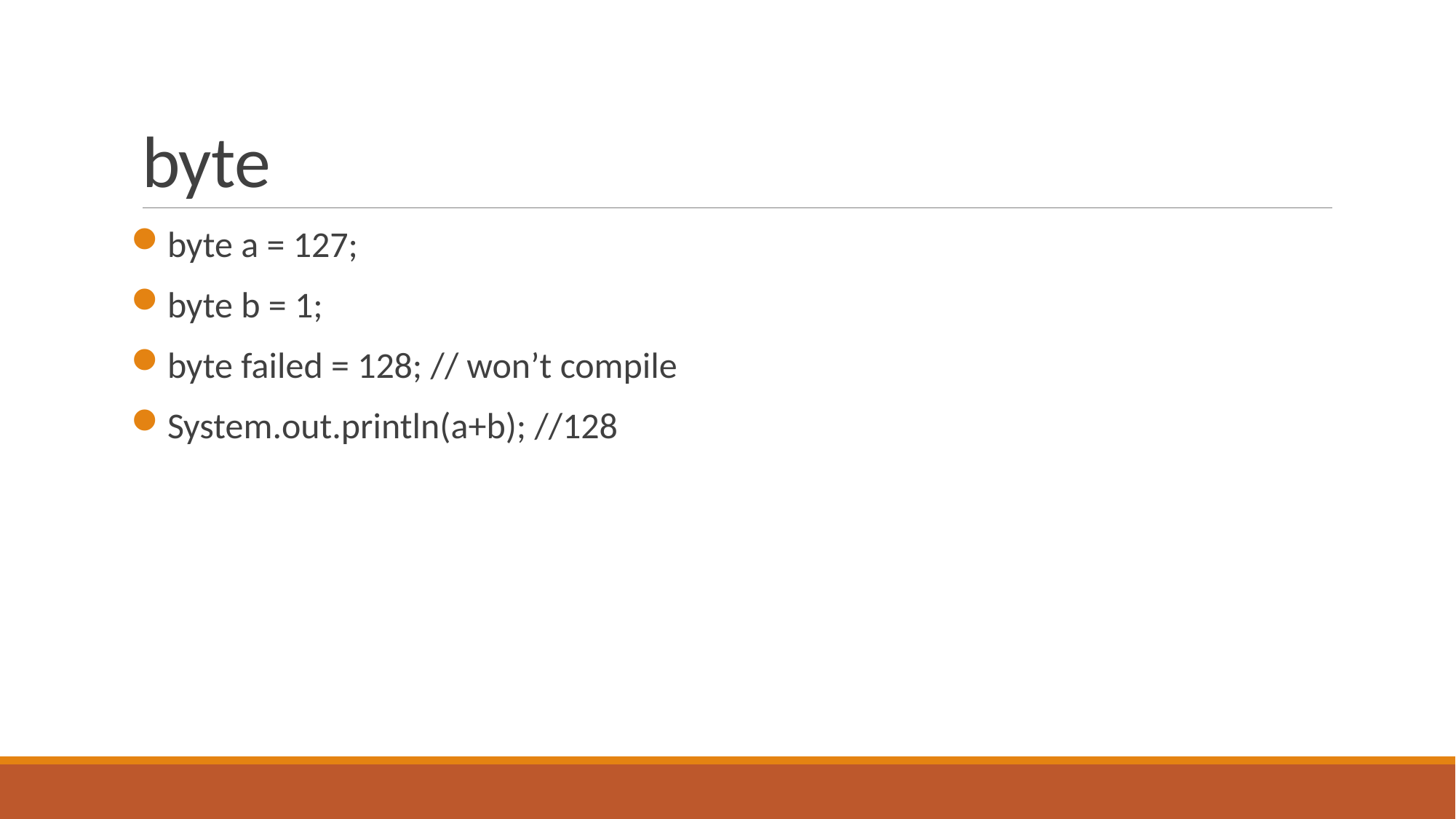

# byte
byte a = 127;
byte b = 1;
byte failed = 128; // won’t compile
System.out.println(a+b); //128